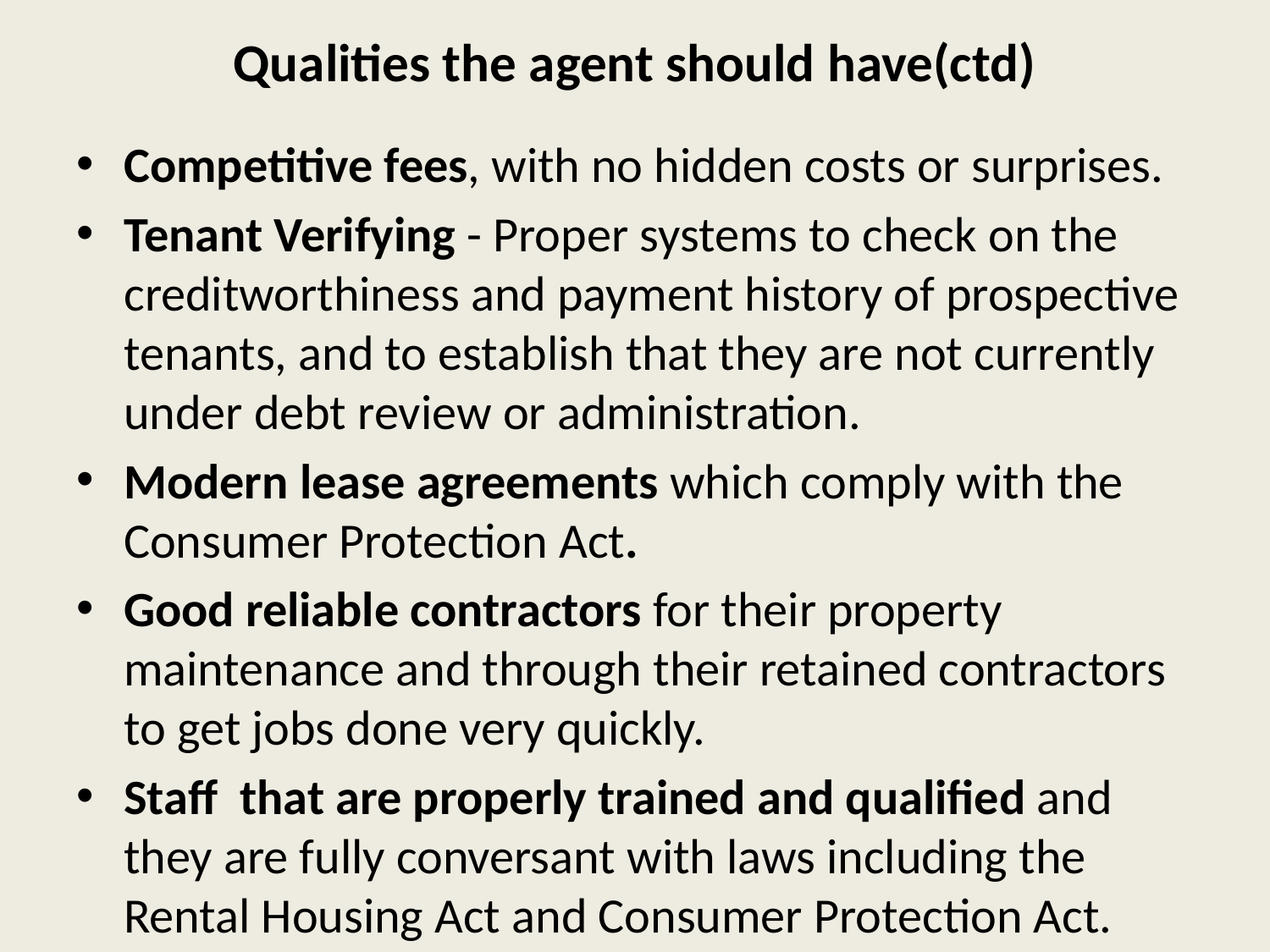

# Qualities the agent should have(ctd)
Competitive fees, with no hidden costs or surprises.
Tenant Verifying - Proper systems to check on the creditworthiness and payment history of prospective tenants, and to establish that they are not currently under debt review or administration.
Modern lease agreements which comply with the Consumer Protection Act.
Good reliable contractors for their property maintenance and through their retained contractors to get jobs done very quickly.
Staff  that are properly trained and qualified and they are fully conversant with laws including the Rental Housing Act and Consumer Protection Act.